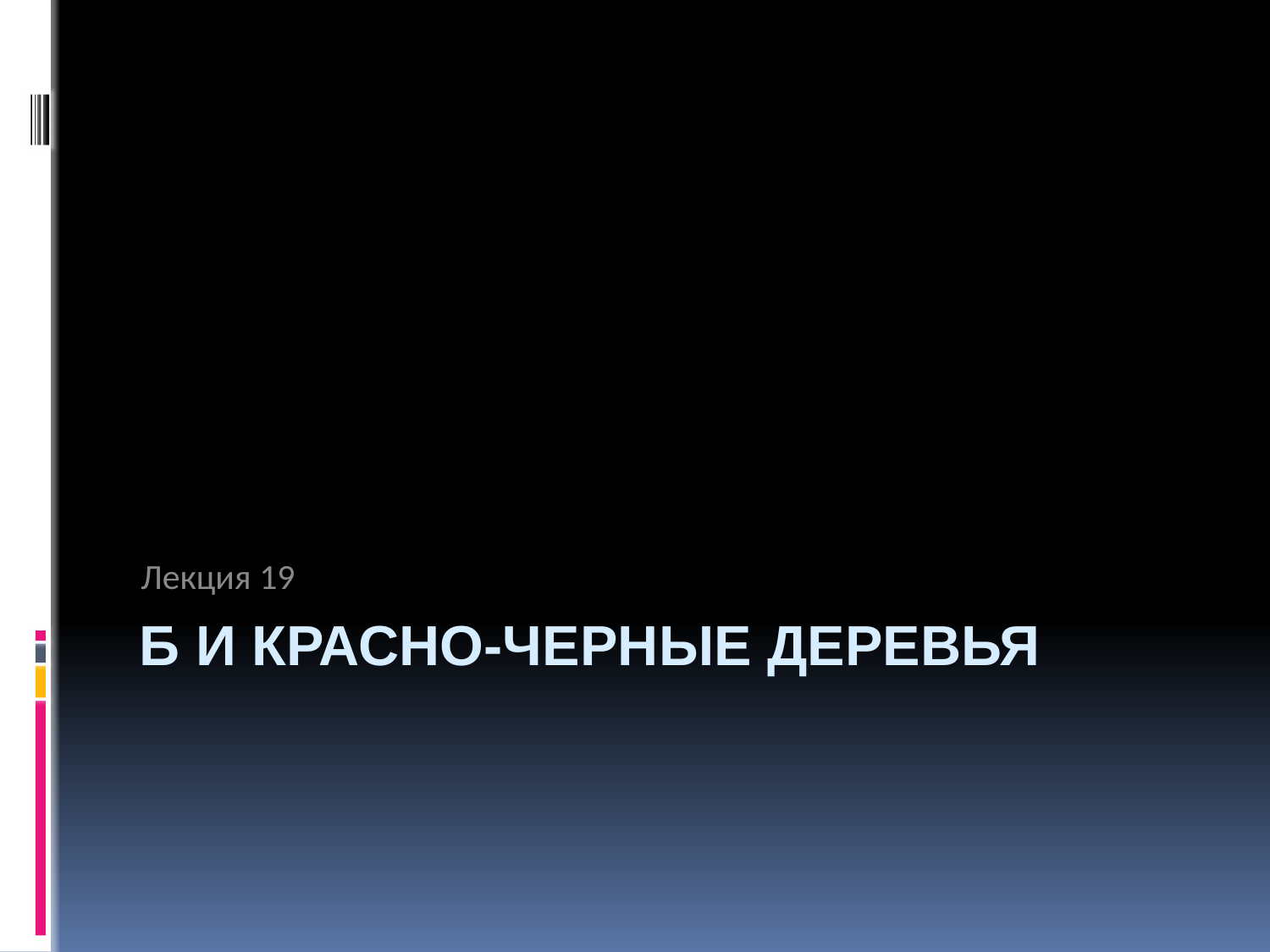

Лекция 19
# Б и Красно-Черные деревья